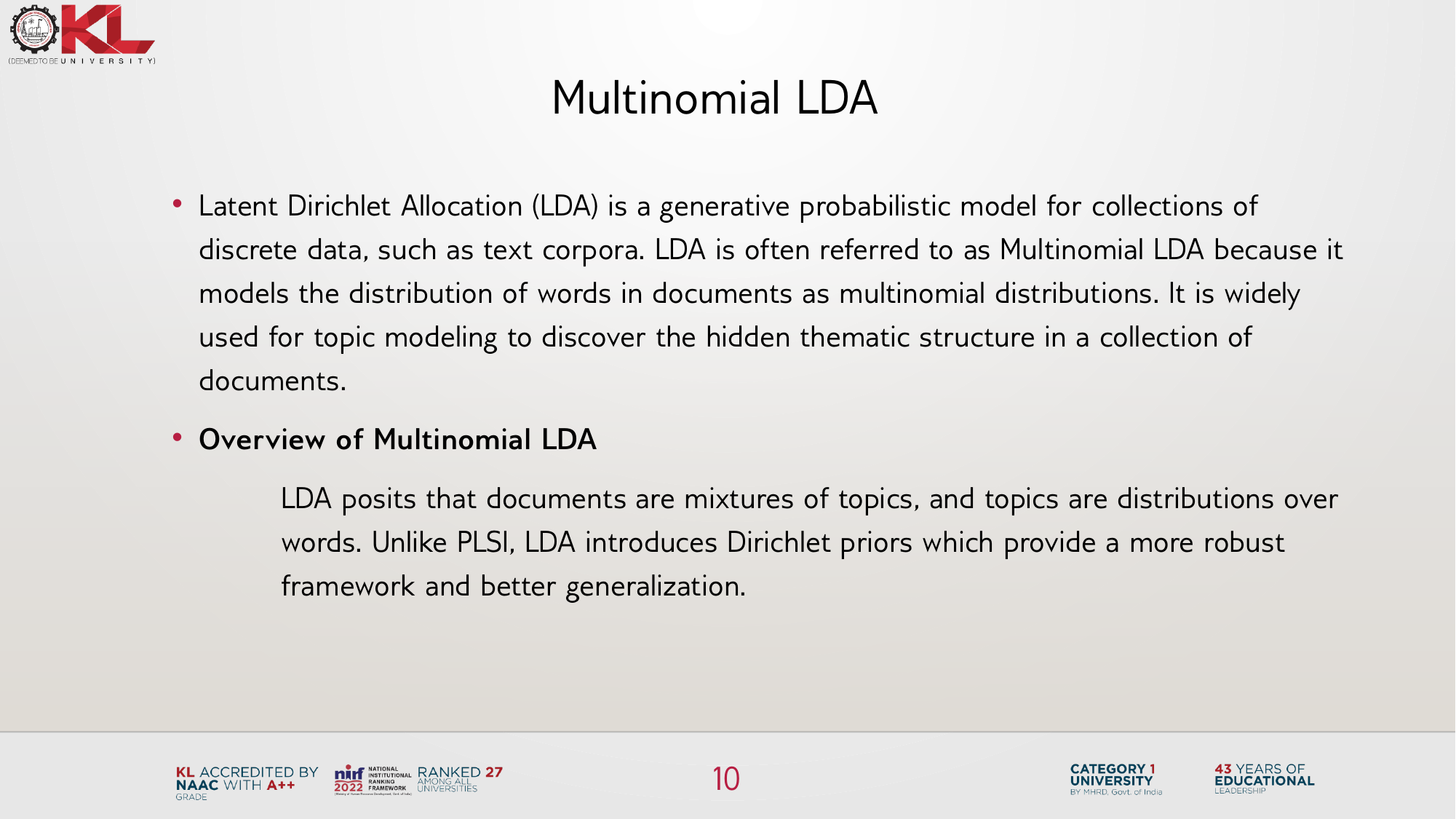

Multinomial LDA
Latent Dirichlet Allocation (LDA) is a generative probabilistic model for collections of discrete data, such as text corpora. LDA is often referred to as Multinomial LDA because it models the distribution of words in documents as multinomial distributions. It is widely used for topic modeling to discover the hidden thematic structure in a collection of documents.
Overview of Multinomial LDA
	LDA posits that documents are mixtures of topics, and topics are distributions over 	words. Unlike PLSI, LDA introduces Dirichlet priors which provide a more robust 	framework and better generalization.

10